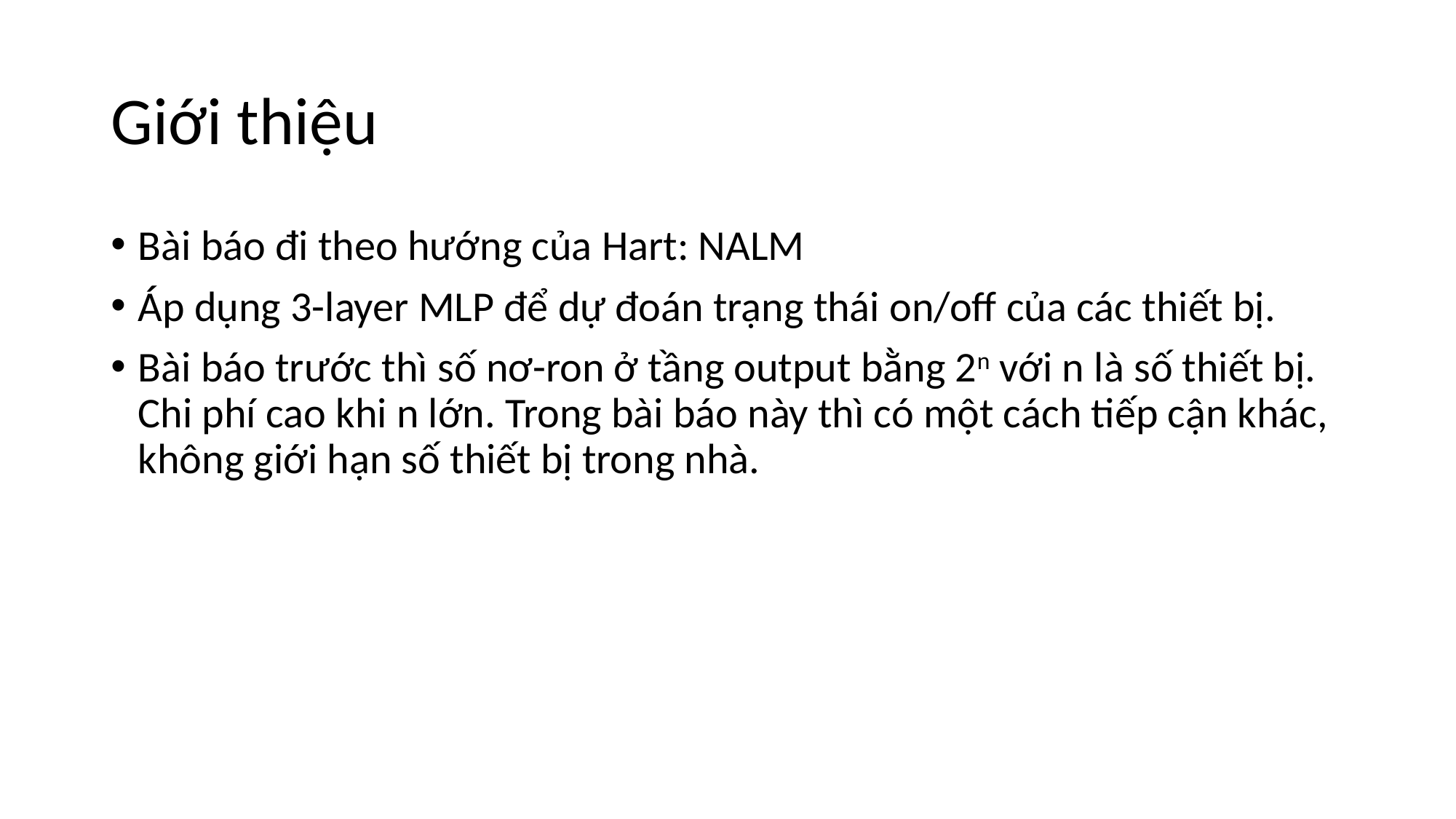

# Giới thiệu
Bài báo đi theo hướng của Hart: NALM
Áp dụng 3-layer MLP để dự đoán trạng thái on/off của các thiết bị.
Bài báo trước thì số nơ-ron ở tầng output bằng 2n với n là số thiết bị. Chi phí cao khi n lớn. Trong bài báo này thì có một cách tiếp cận khác, không giới hạn số thiết bị trong nhà.